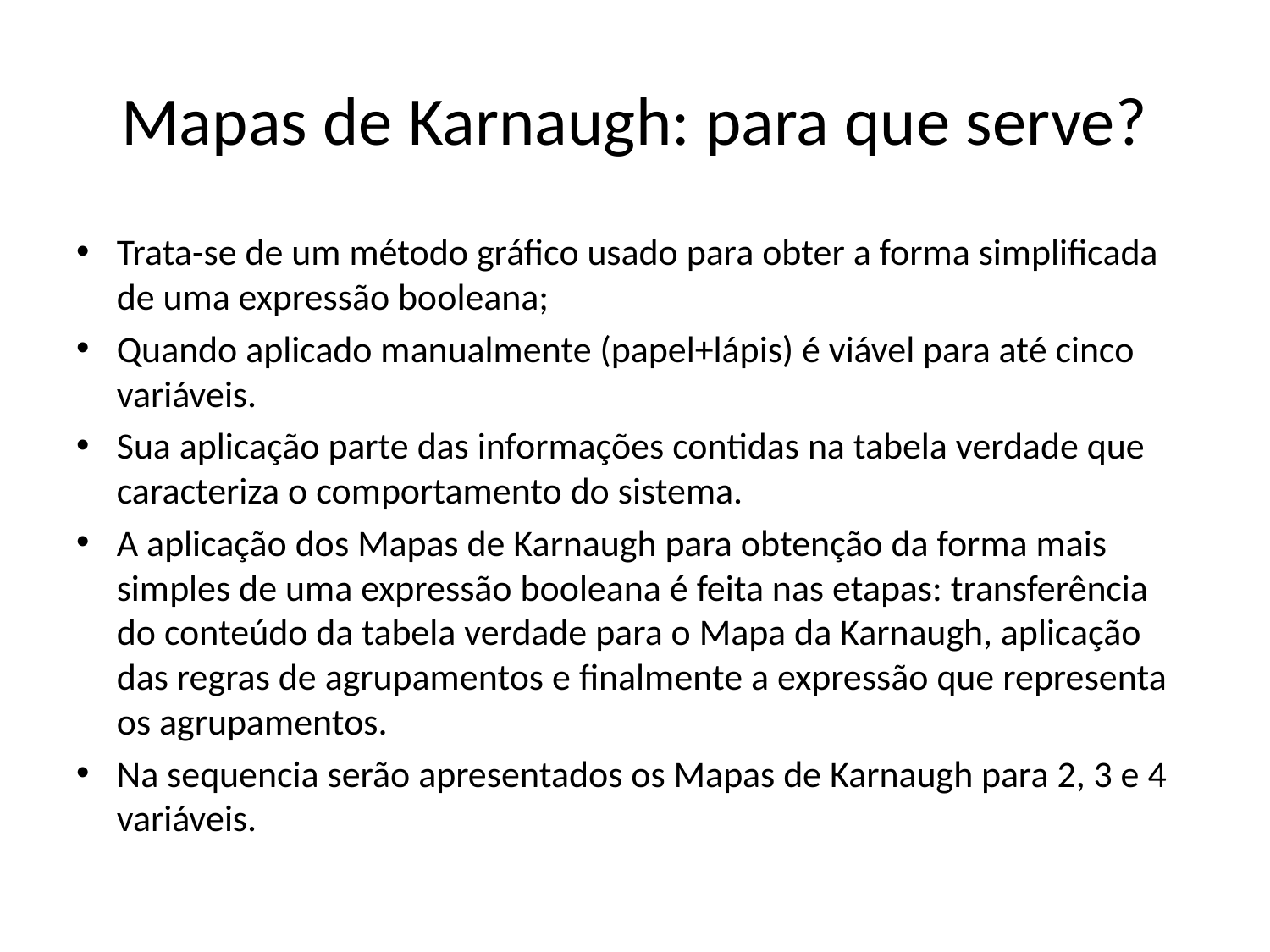

# Mapas de Karnaugh: para que serve?
Trata-se de um método gráfico usado para obter a forma simplificada de uma expressão booleana;
Quando aplicado manualmente (papel+lápis) é viável para até cinco variáveis.
Sua aplicação parte das informações contidas na tabela verdade que caracteriza o comportamento do sistema.
A aplicação dos Mapas de Karnaugh para obtenção da forma mais simples de uma expressão booleana é feita nas etapas: transferência do conteúdo da tabela verdade para o Mapa da Karnaugh, aplicação das regras de agrupamentos e finalmente a expressão que representa os agrupamentos.
Na sequencia serão apresentados os Mapas de Karnaugh para 2, 3 e 4 variáveis.